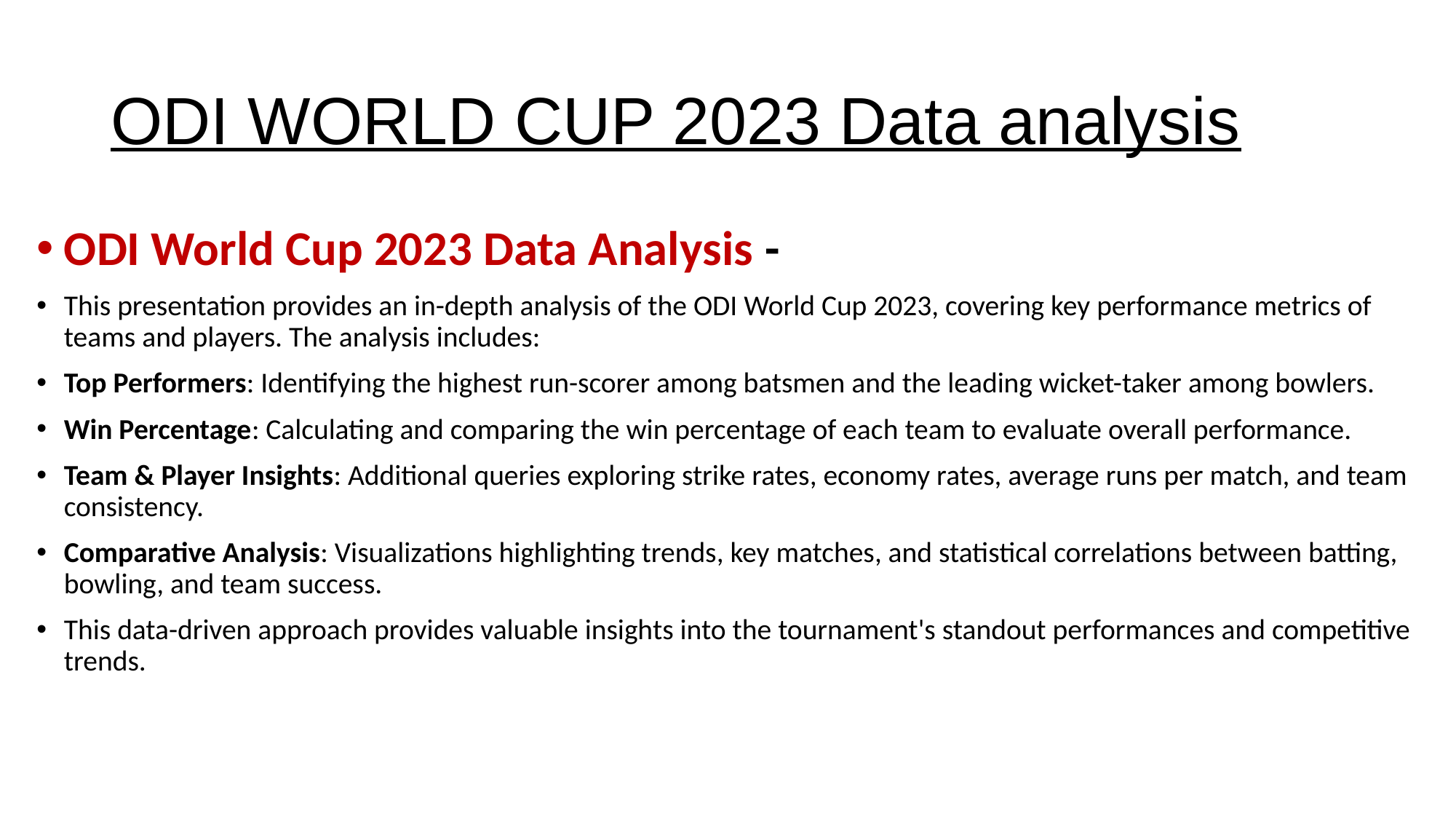

# ODI WORLD CUP 2023 Data analysis
ODI World Cup 2023 Data Analysis -
This presentation provides an in-depth analysis of the ODI World Cup 2023, covering key performance metrics of teams and players. The analysis includes:
Top Performers: Identifying the highest run-scorer among batsmen and the leading wicket-taker among bowlers.
Win Percentage: Calculating and comparing the win percentage of each team to evaluate overall performance.
Team & Player Insights: Additional queries exploring strike rates, economy rates, average runs per match, and team consistency.
Comparative Analysis: Visualizations highlighting trends, key matches, and statistical correlations between batting, bowling, and team success.
This data-driven approach provides valuable insights into the tournament's standout performances and competitive trends.